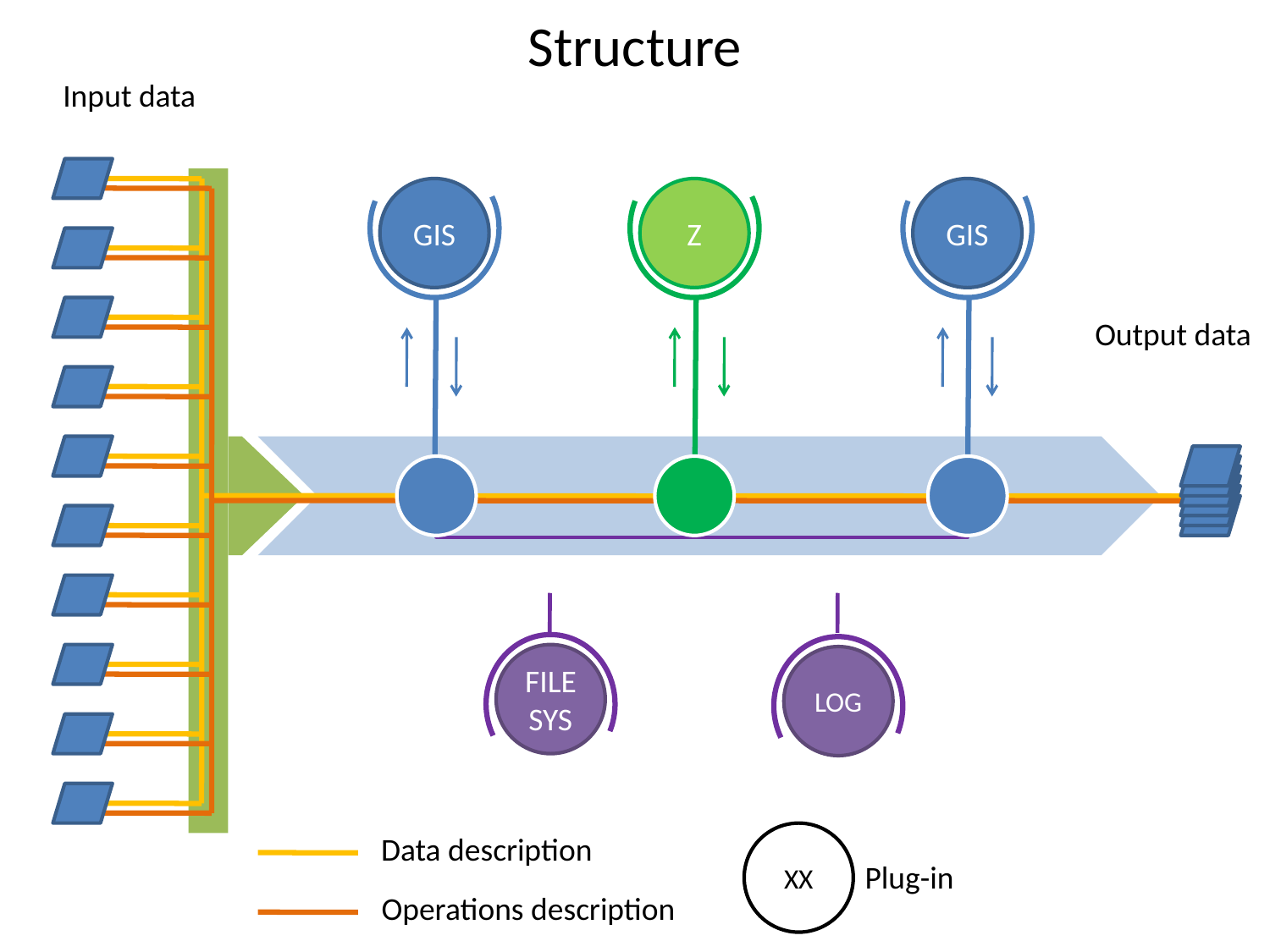

# Structure
Input data

GIS

Z

GIS

Output data

FILESYS
LOG

Data description
XX
Plug-in
Operations description